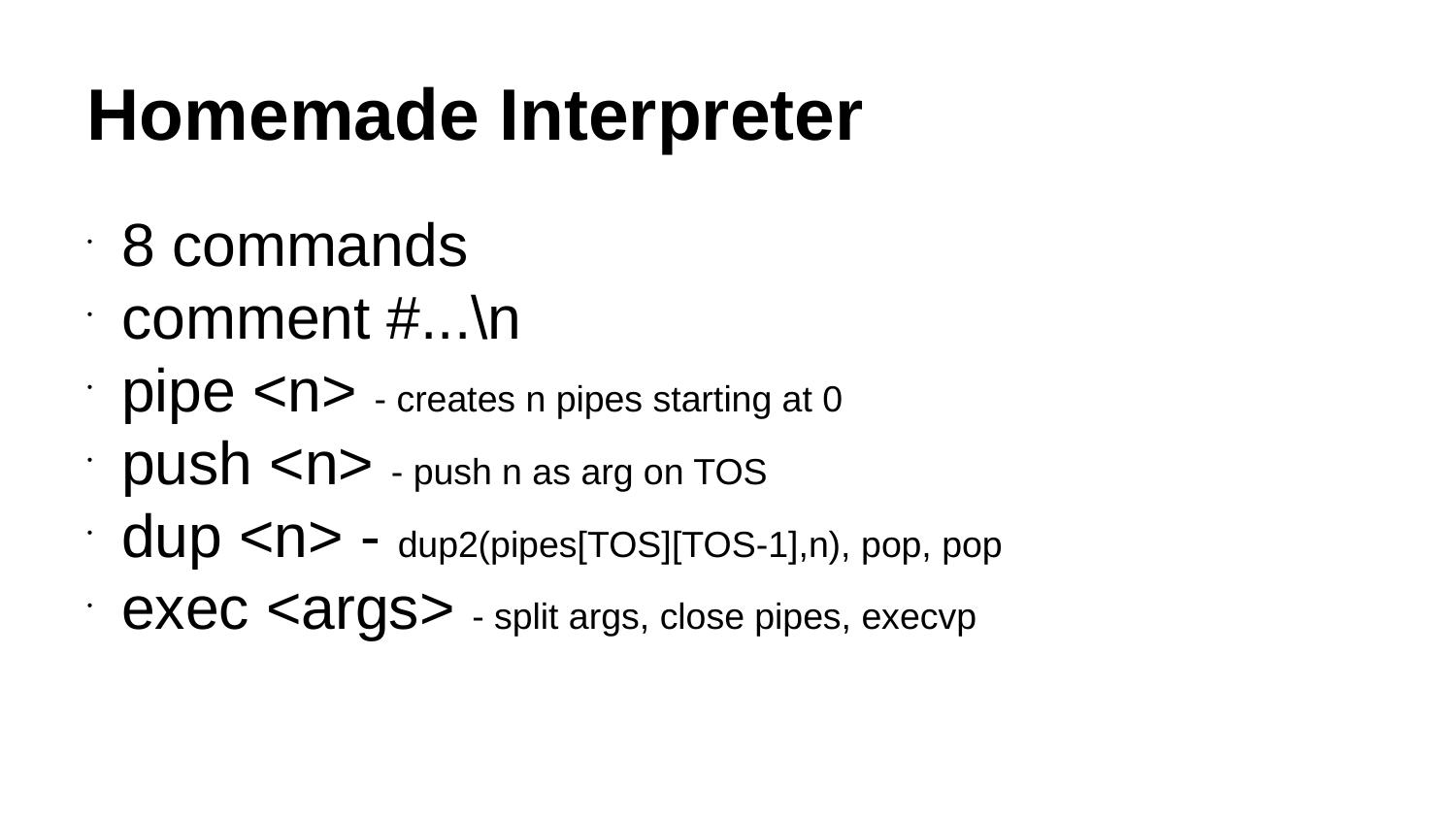

Homemade Interpreter
8 commands
comment #...\n
pipe <n> - creates n pipes starting at 0
push <n> - push n as arg on TOS
dup <n> - dup2(pipes[TOS][TOS-1],n), pop, pop
exec <args> - split args, close pipes, execvp